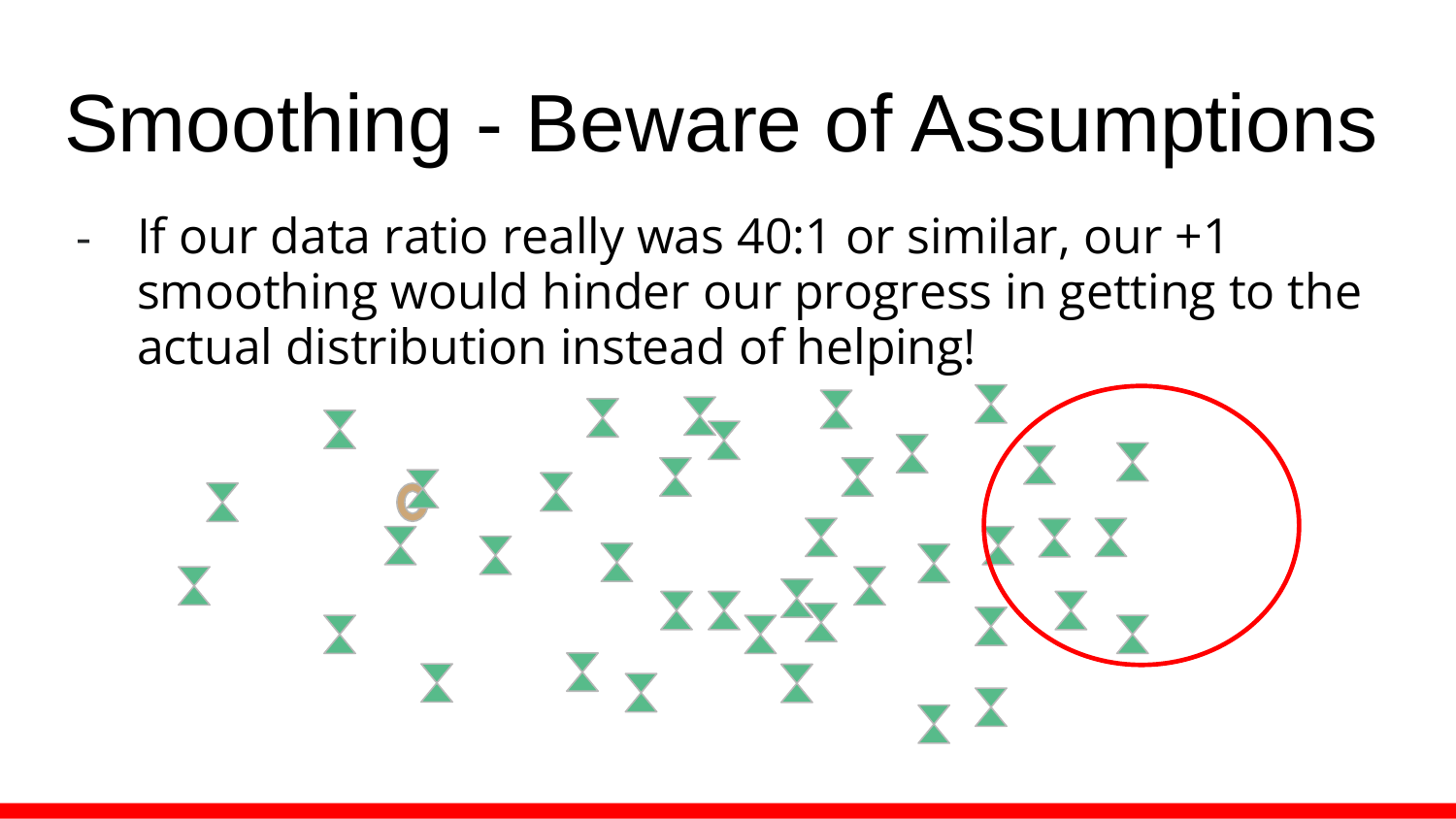

# Smoothing - Beware of Assumptions
If our data ratio really was 40:1 or similar, our +1 smoothing would hinder our progress in getting to the actual distribution instead of helping!